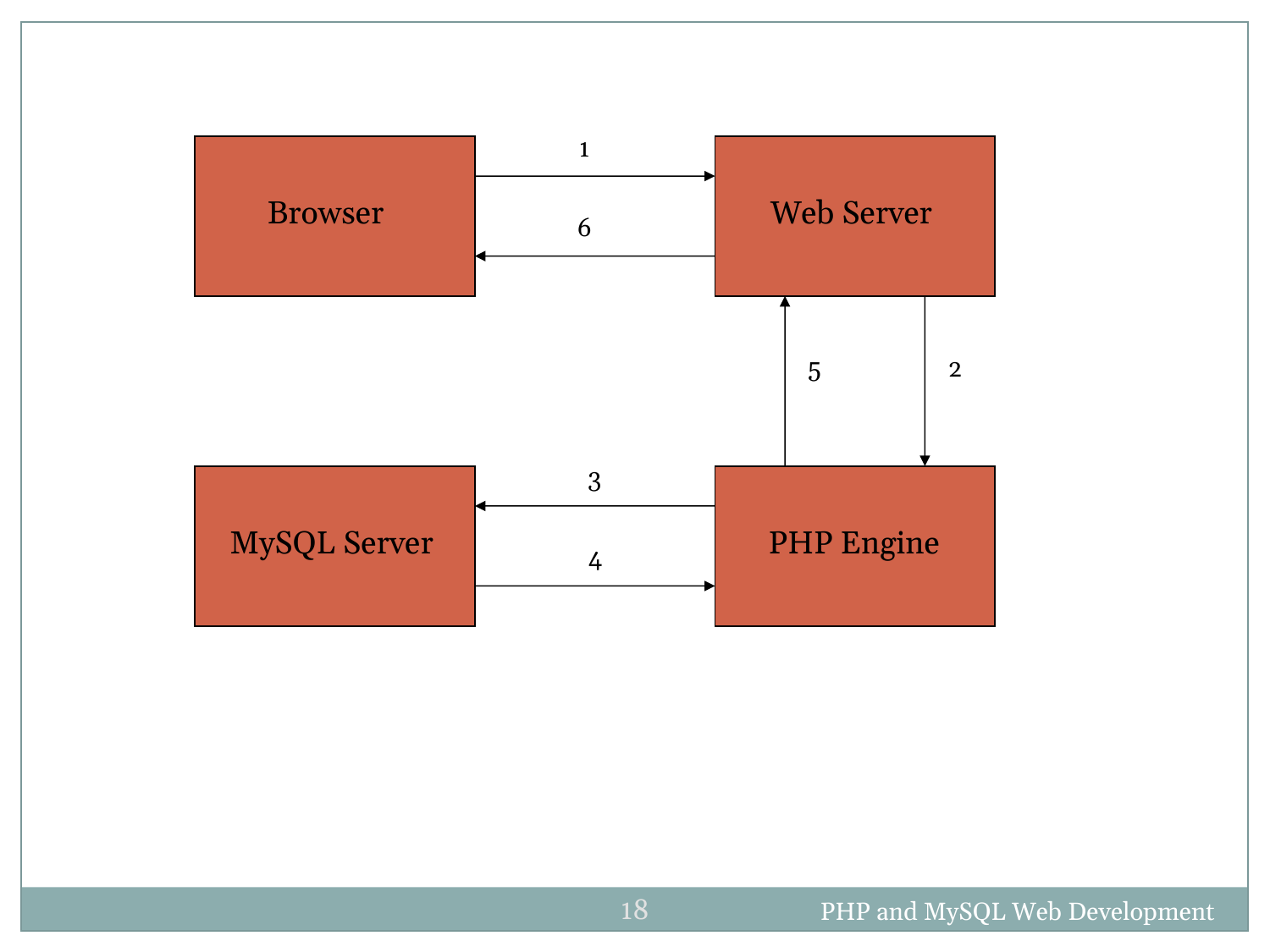

1

Browser
Web Server
6

5
2
3

MySQL Server
PHP Engine
4

18
PHP and MySQL Web Development